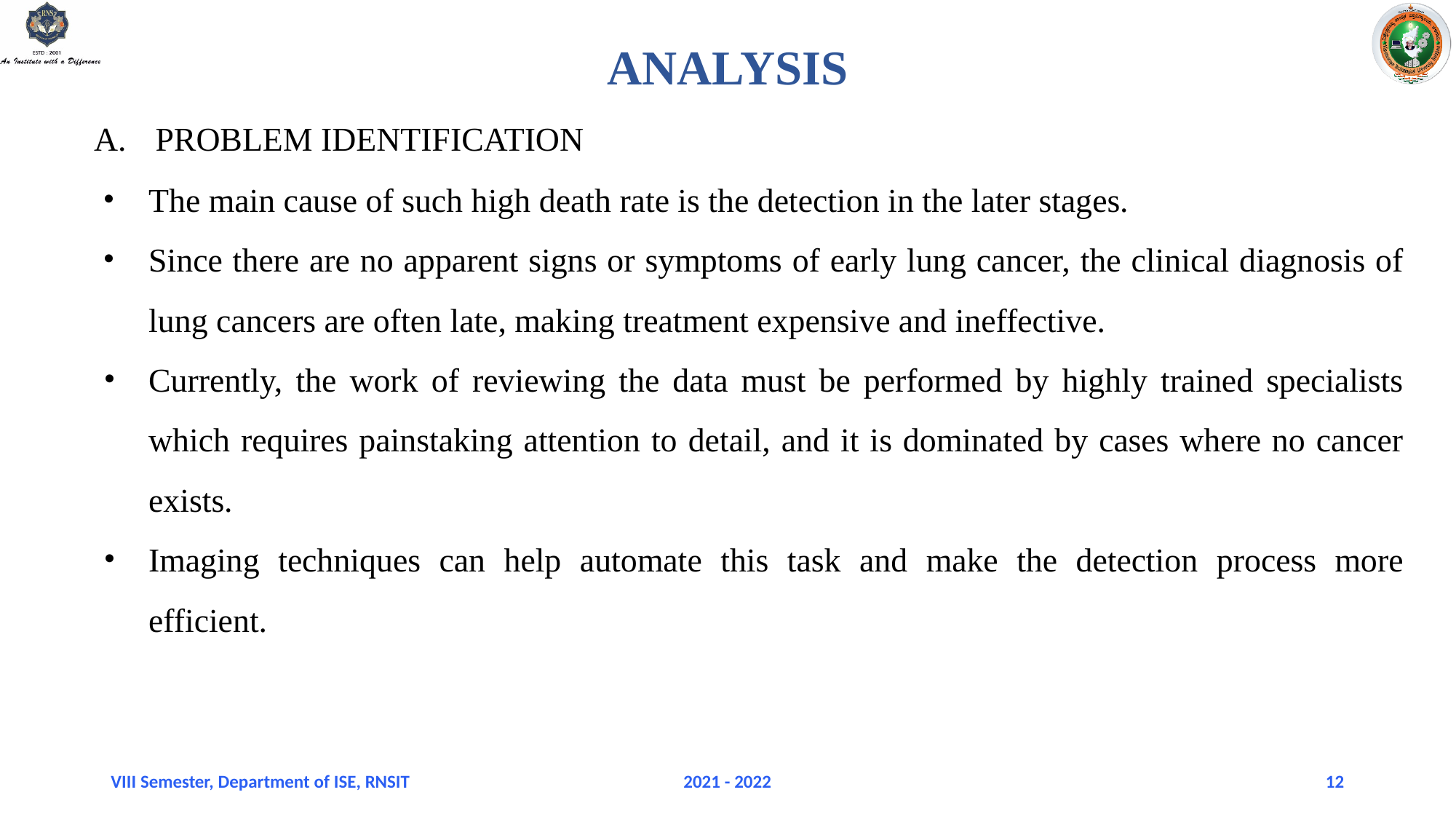

ANALYSIS
PROBLEM IDENTIFICATION
The main cause of such high death rate is the detection in the later stages.
Since there are no apparent signs or symptoms of early lung cancer, the clinical diagnosis of lung cancers are often late, making treatment expensive and ineffective.
Currently, the work of reviewing the data must be performed by highly trained specialists which requires painstaking attention to detail, and it is dominated by cases where no cancer exists.
Imaging techniques can help automate this task and make the detection process more efficient.
VIII Semester, Department of ISE, RNSIT
2021 - 2022
12